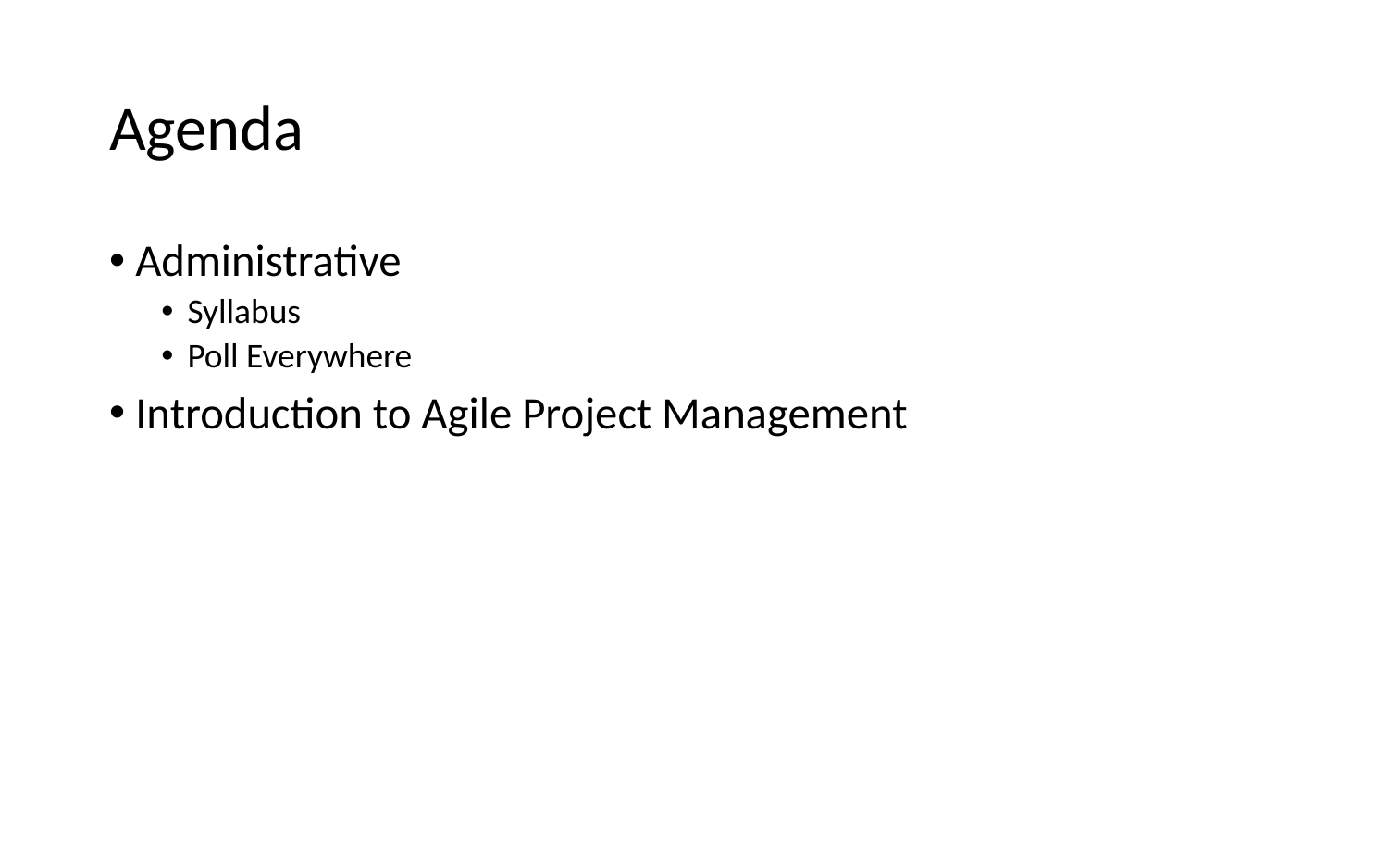

# Agenda
Administrative
Syllabus
Poll Everywhere
Introduction to Agile Project Management